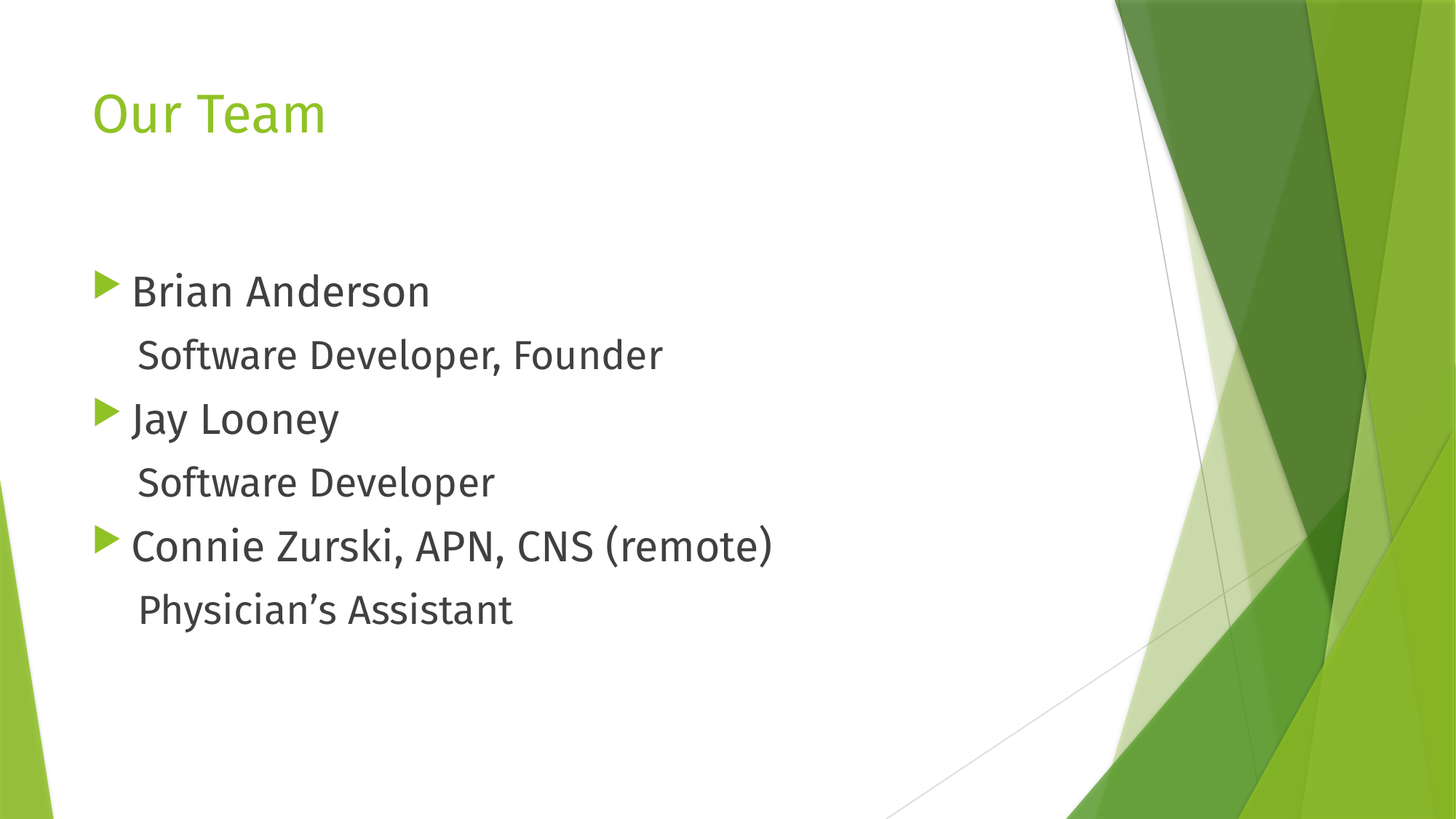

# Our Team
Brian Anderson
Software Developer, Founder
Jay Looney
Software Developer
Connie Zurski, APN, CNS (remote)
Physician’s Assistant